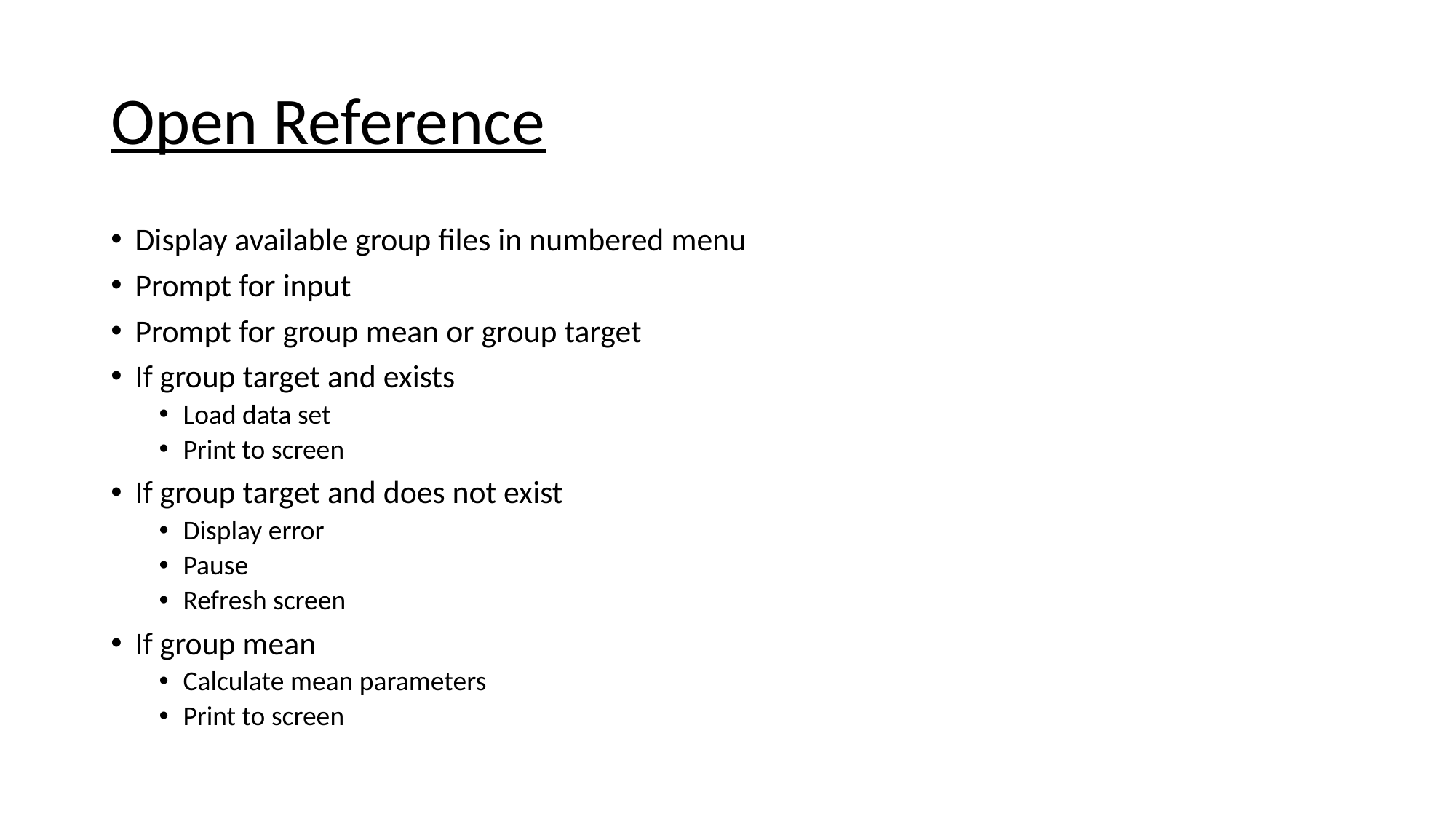

# Open Reference
Display available group files in numbered menu
Prompt for input
Prompt for group mean or group target
If group target and exists
Load data set
Print to screen
If group target and does not exist
Display error
Pause
Refresh screen
If group mean
Calculate mean parameters
Print to screen